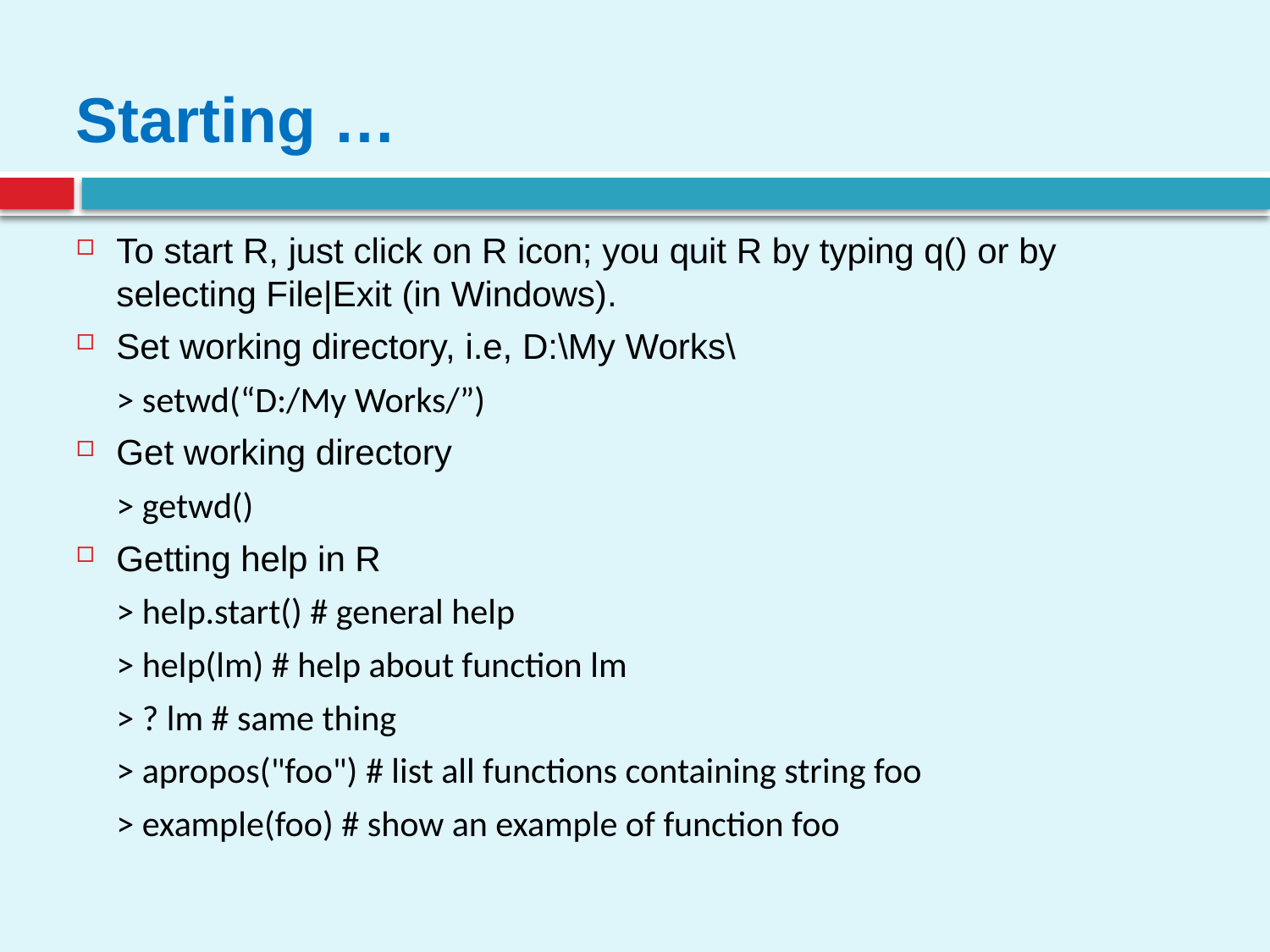

# Starting …
To start R, just click on R icon; you quit R by typing q() or by selecting File|Exit (in Windows).
Set working directory, i.e, D:\My Works\
	> setwd(“D:/My Works/”)
Get working directory
	> getwd()
Getting help in R
	> help.start() # general help
	> help(lm) # help about function lm
	> ? lm # same thing
	> apropos("foo") # list all functions containing string foo
	> example(foo) # show an example of function foo